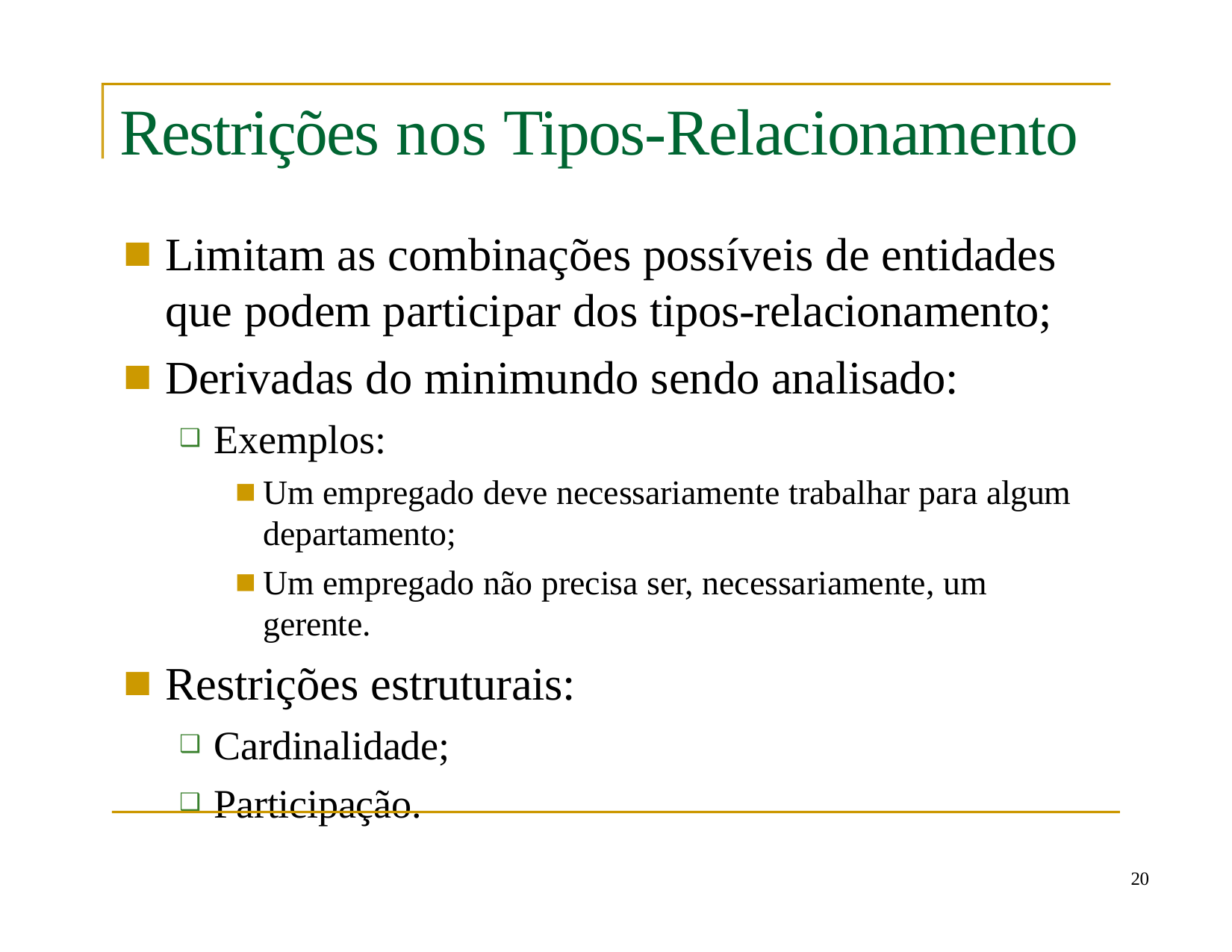

# Restrições nos Tipos-Relacionamento
Limitam as combinações possíveis de entidades que podem participar dos tipos-relacionamento;
Derivadas do minimundo sendo analisado:
Exemplos:
Um empregado deve necessariamente trabalhar para algum departamento;
Um empregado não precisa ser, necessariamente, um gerente.
Restrições estruturais:
Cardinalidade;
Participação.

20